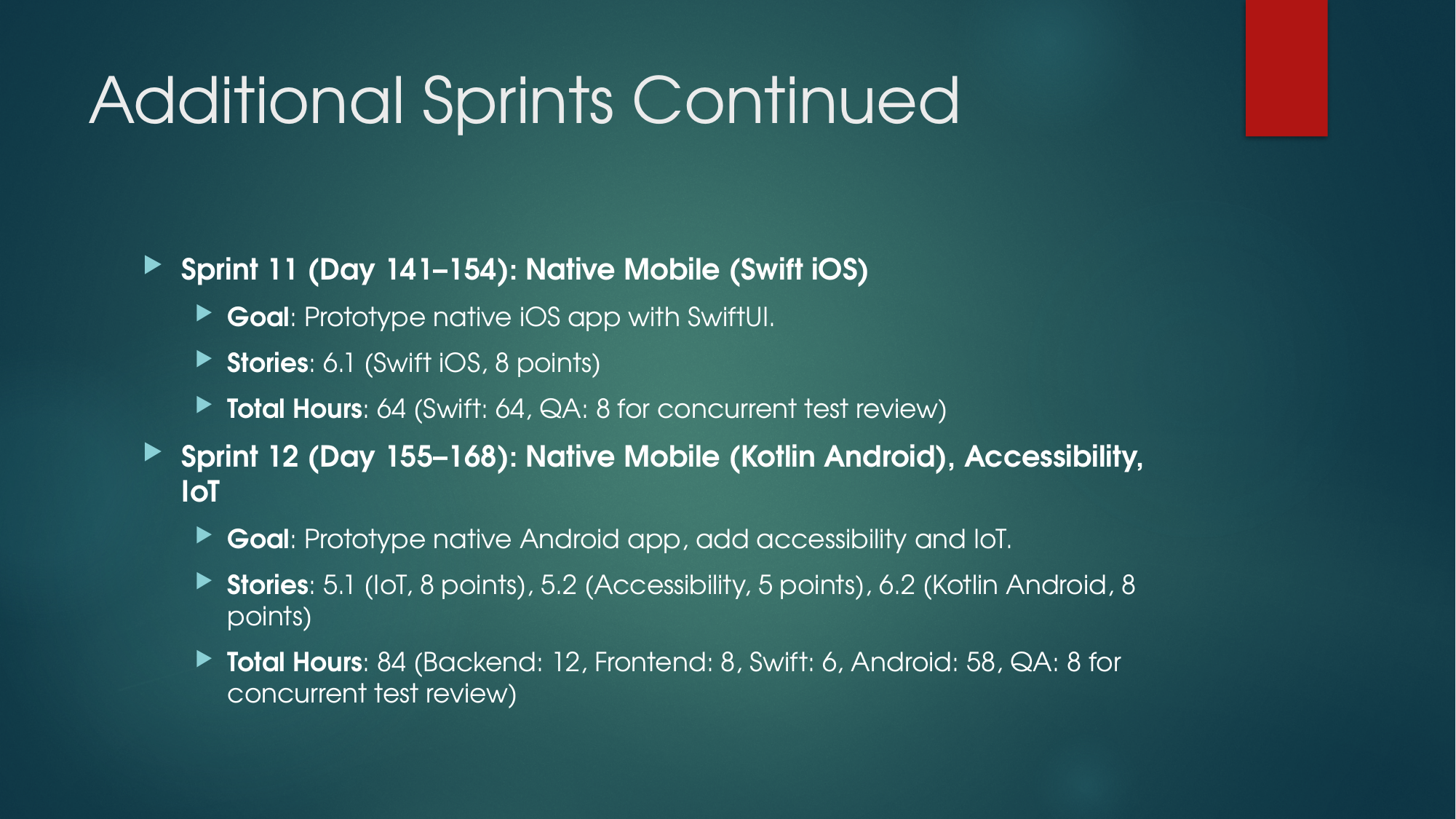

# Additional Sprints Continued
Sprint 11 (Day 141–154): Native Mobile (Swift iOS)
Goal: Prototype native iOS app with SwiftUI.
Stories: 6.1 (Swift iOS, 8 points)
Total Hours: 64 (Swift: 64, QA: 8 for concurrent test review)
Sprint 12 (Day 155–168): Native Mobile (Kotlin Android), Accessibility, IoT
Goal: Prototype native Android app, add accessibility and IoT.
Stories: 5.1 (IoT, 8 points), 5.2 (Accessibility, 5 points), 6.2 (Kotlin Android, 8 points)
Total Hours: 84 (Backend: 12, Frontend: 8, Swift: 6, Android: 58, QA: 8 for concurrent test review)